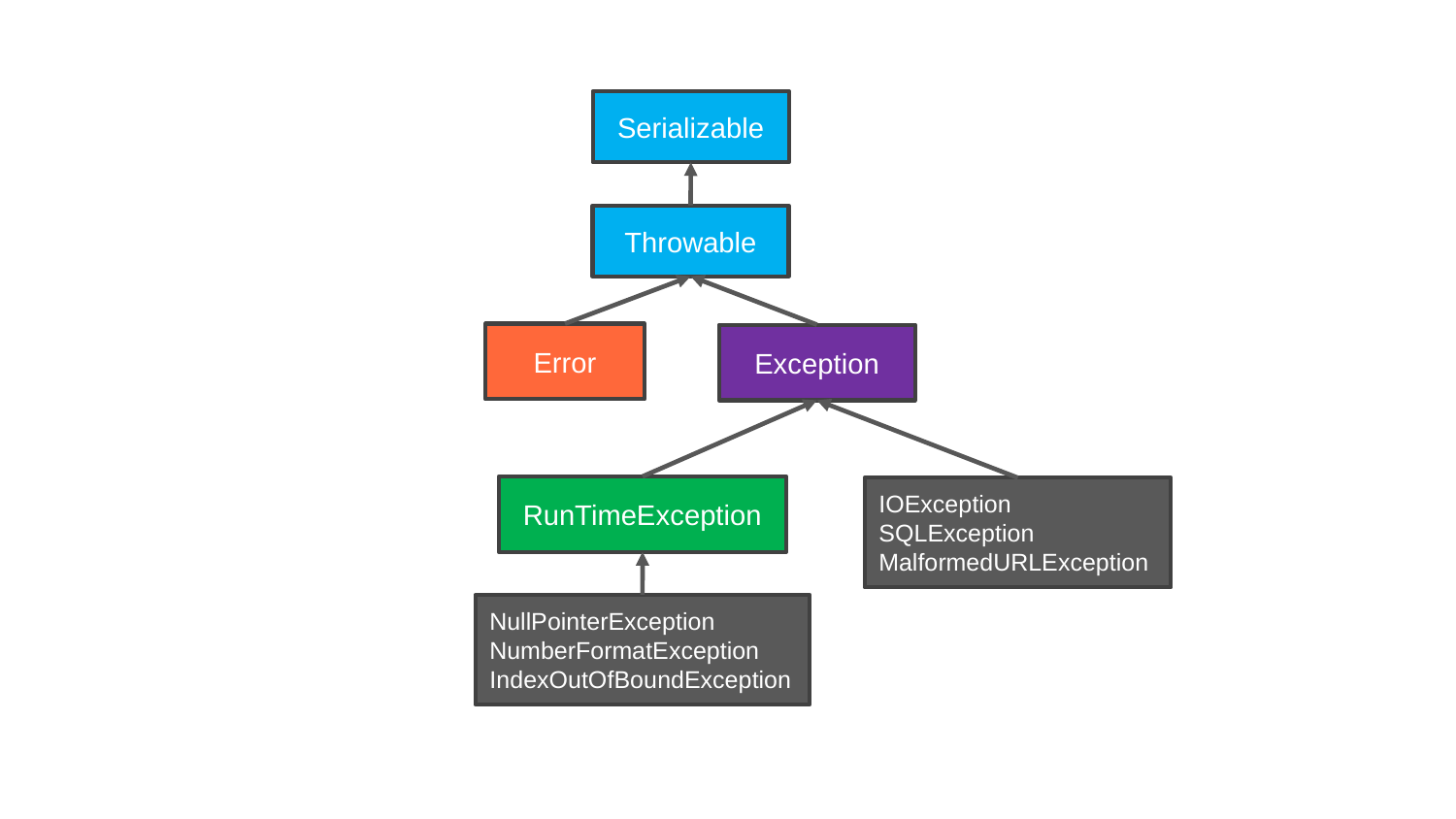

Serializable
Throwable
Error
Exception
RunTimeException
IOException
SQLException
MalformedURLException
NullPointerException
NumberFormatException
IndexOutOfBoundException